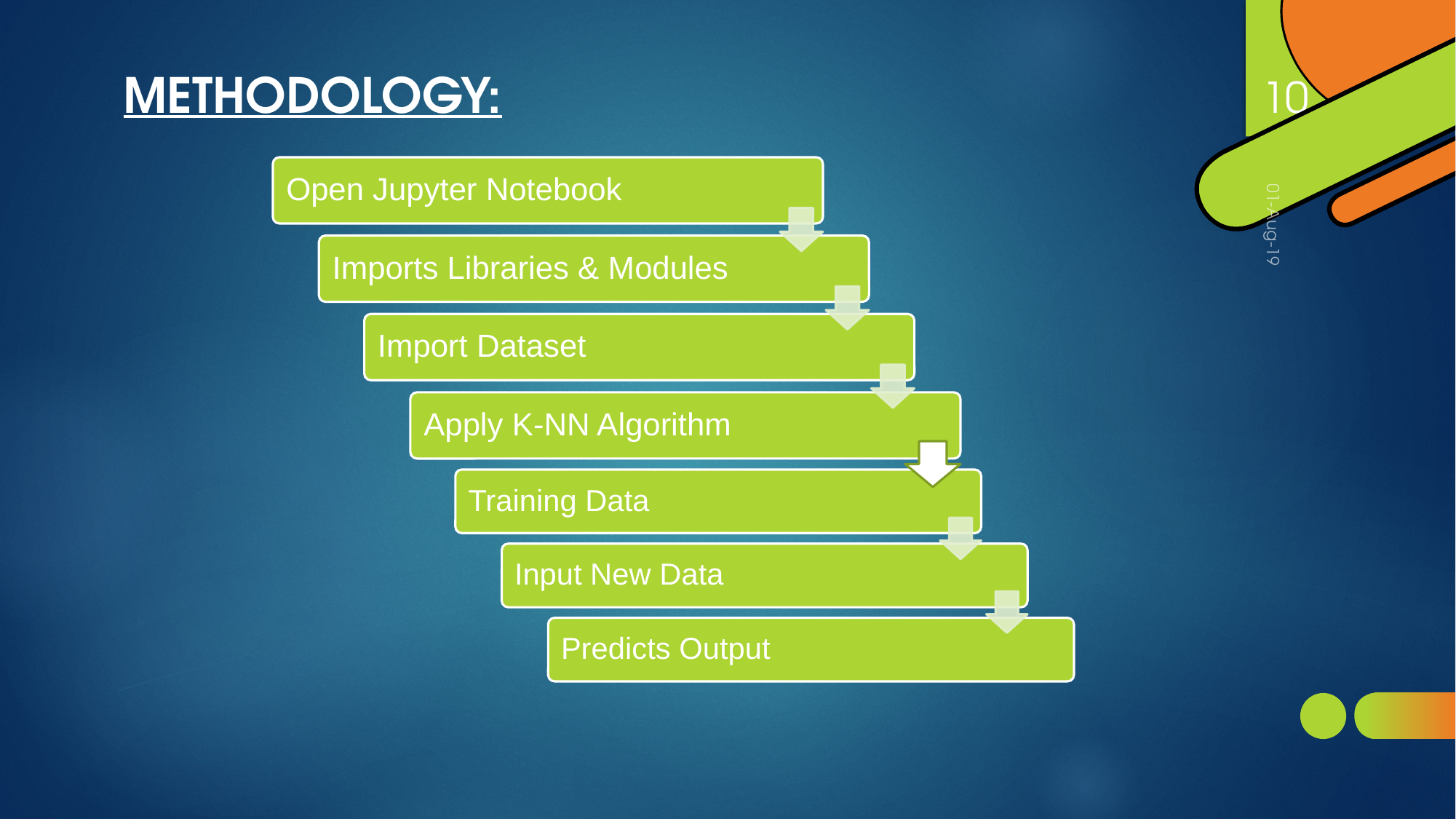

10
METHODOLOGY:
Open Jupyter Notebook
Imports Libraries & Modules
Import Dataset
Apply K-NN Algorithm

01-Aug-19

Training Data
Input New Data
Predicts Output